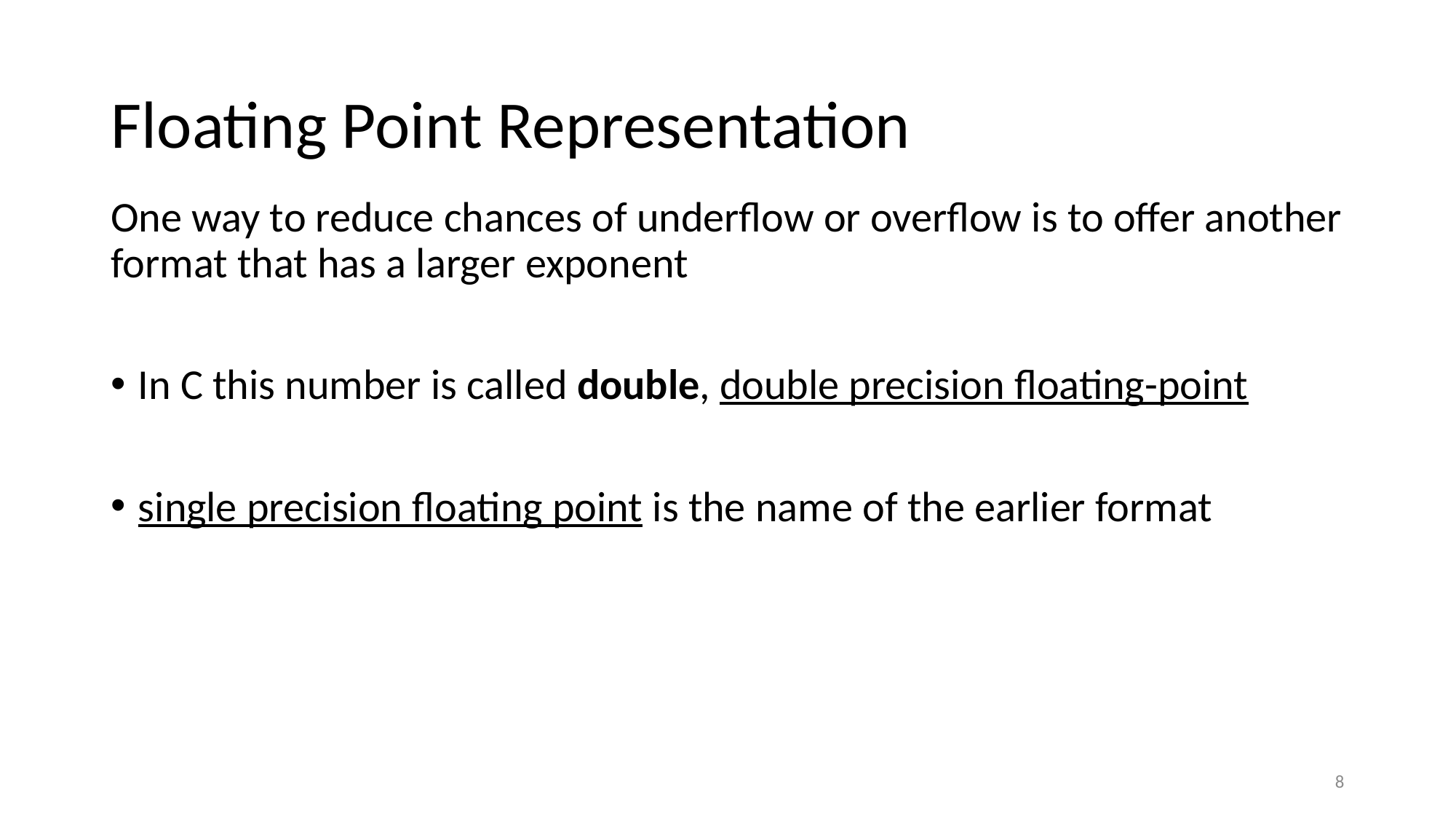

# Floating Point Representation
One way to reduce chances of underflow or overflow is to offer another format that has a larger exponent

In C this number is called double, double precision floating-point

single precision floating point is the name of the earlier format

8